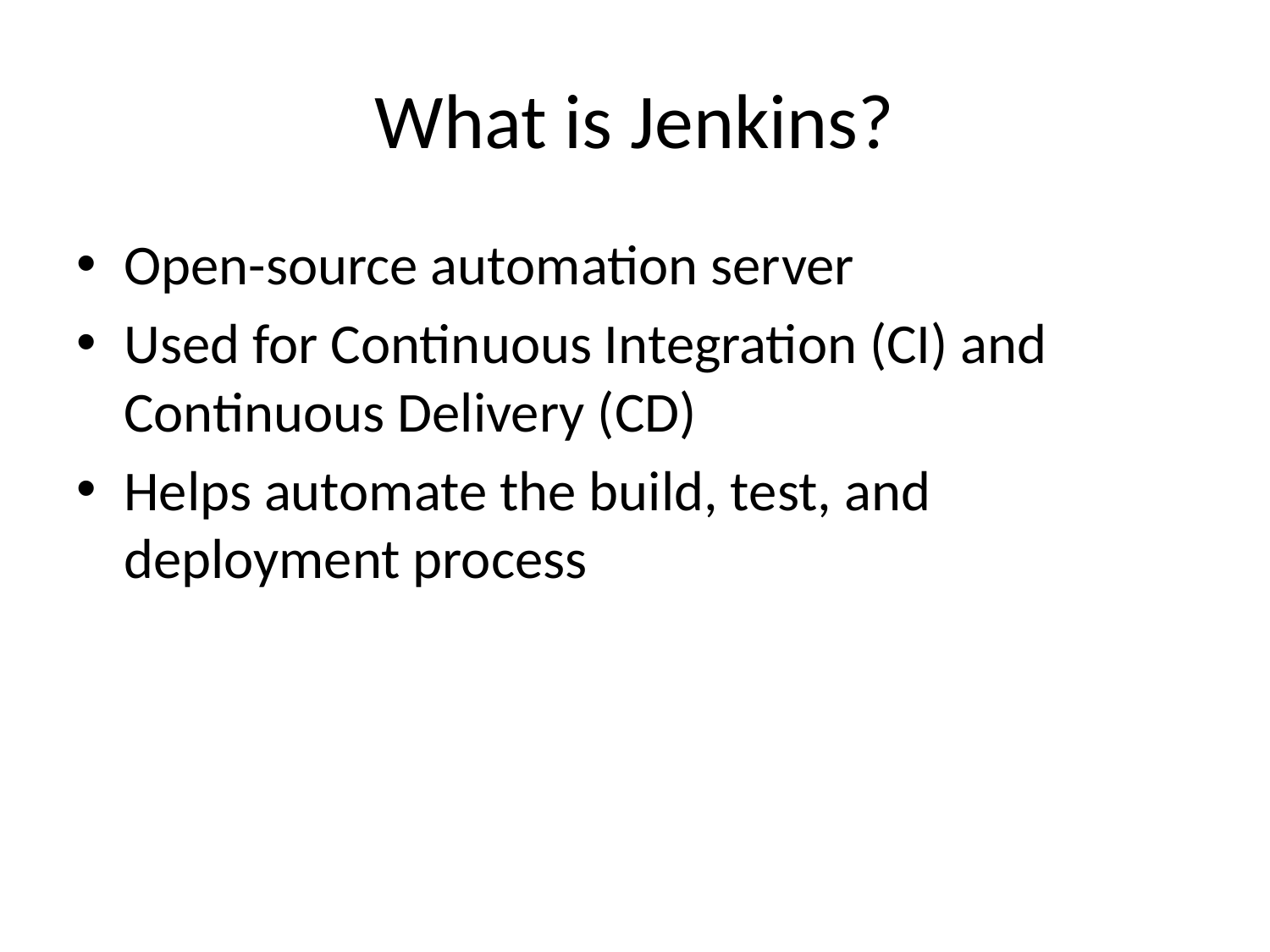

# What is Jenkins?
Open-source automation server
Used for Continuous Integration (CI) and Continuous Delivery (CD)
Helps automate the build, test, and deployment process